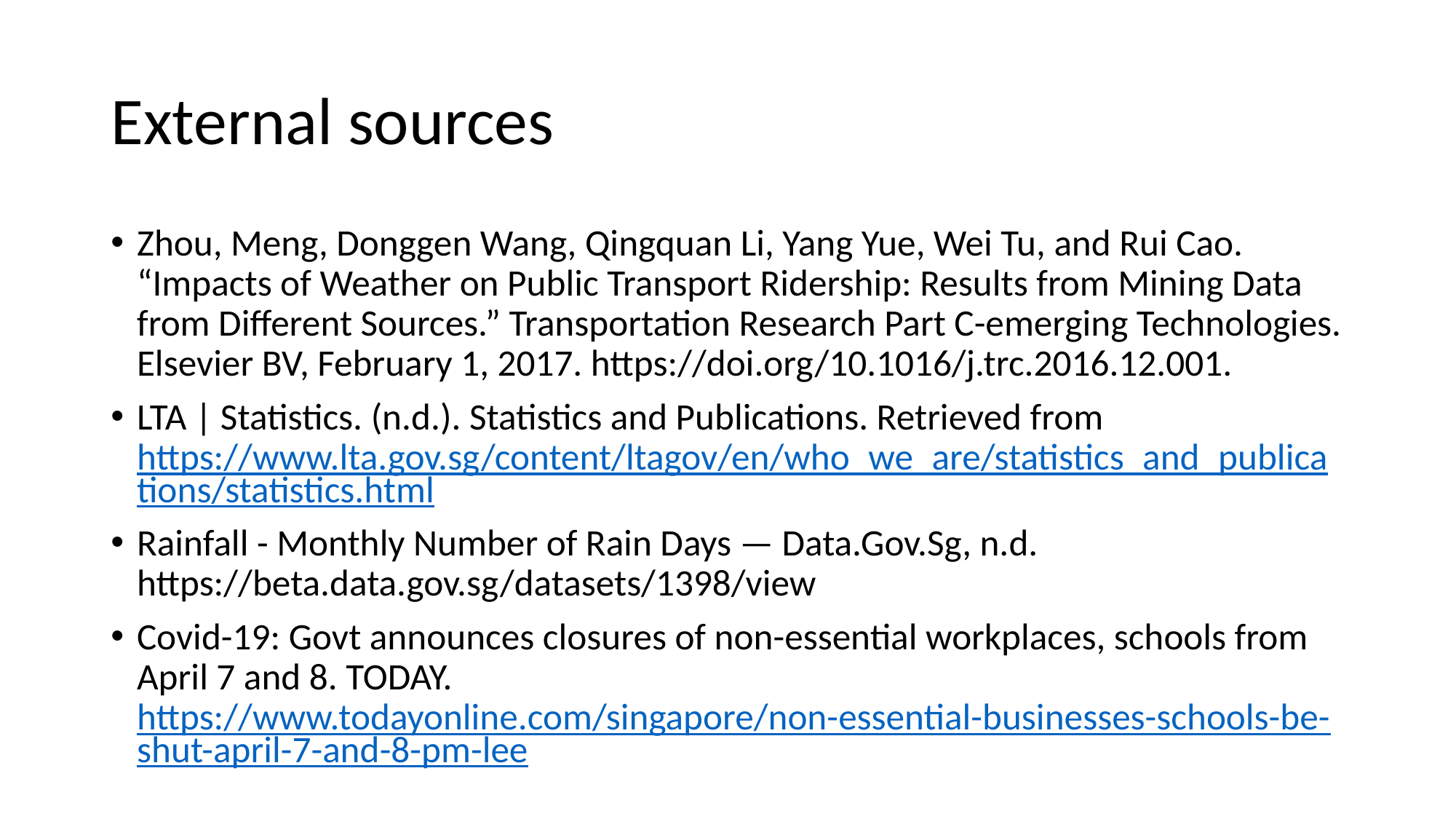

# External sources
Zhou, Meng, Donggen Wang, Qingquan Li, Yang Yue, Wei Tu, and Rui Cao. “Impacts of Weather on Public Transport Ridership: Results from Mining Data from Different Sources.” Transportation Research Part C-emerging Technologies. Elsevier BV, February 1, 2017. https://doi.org/10.1016/j.trc.2016.12.001.
LTA | Statistics. (n.d.). Statistics and Publications. Retrieved from https://www.lta.gov.sg/content/ltagov/en/who_we_are/statistics_and_publications/statistics.html
Rainfall - Monthly Number of Rain Days — Data.Gov.Sg, n.d. https://beta.data.gov.sg/datasets/1398/view
Covid-19: Govt announces closures of non-essential workplaces, schools from April 7 and 8. TODAY. https://www.todayonline.com/singapore/non-essential-businesses-schools-be-shut-april-7-and-8-pm-lee